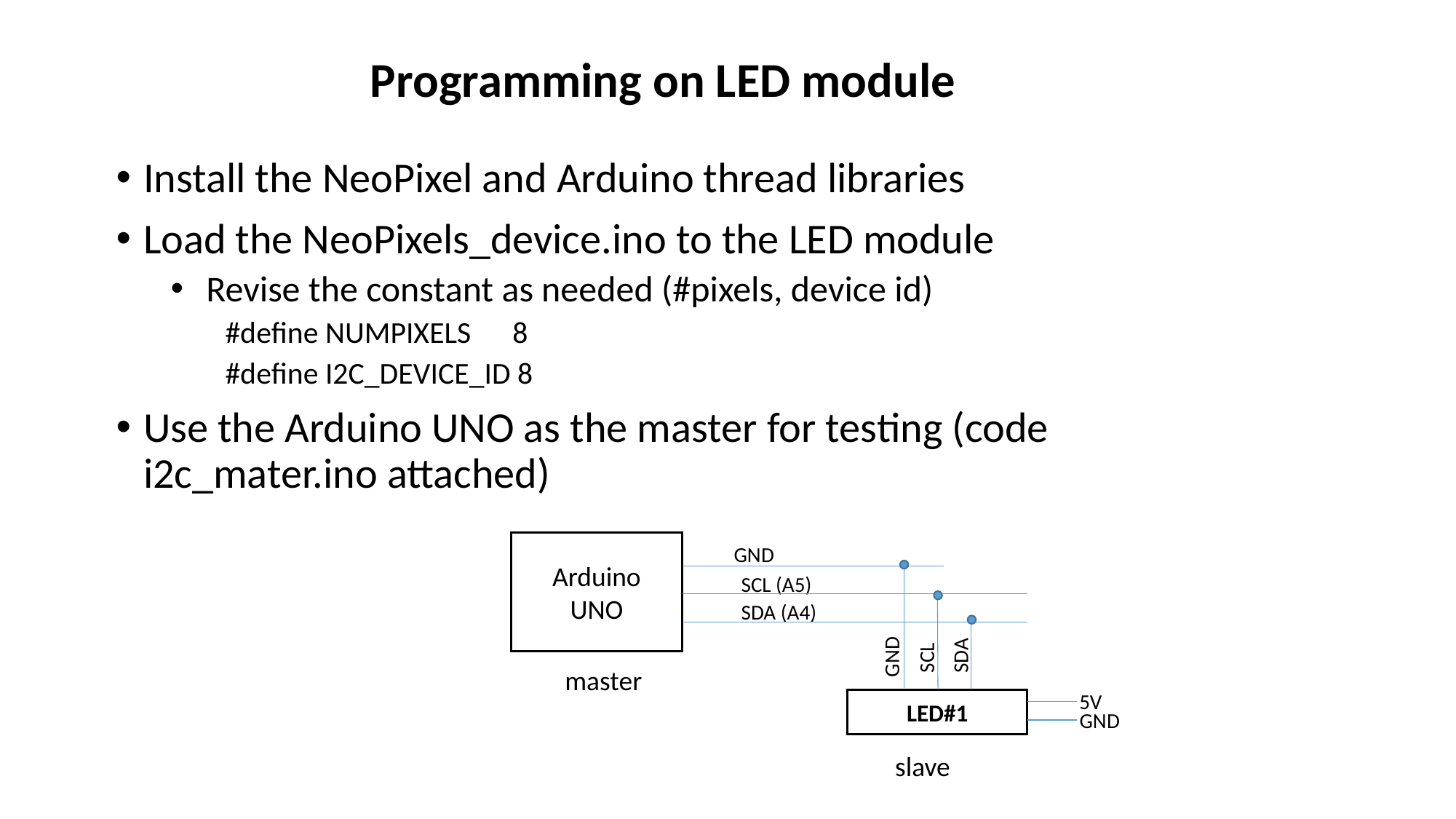

Programming on LED module
Install the NeoPixel and Arduino thread libraries
Load the NeoPixels_device.ino to the LED module
 Revise the constant as needed (#pixels, device id)
#define NUMPIXELS      8
#define I2C_DEVICE_ID 8
Use the Arduino UNO as the master for testing (code i2c_mater.ino attached)

Arduino
UNO
GND

SCL (A5)

SDA (A4)

SDA
GND
SCL
master
5V
LED#1
GND
slave